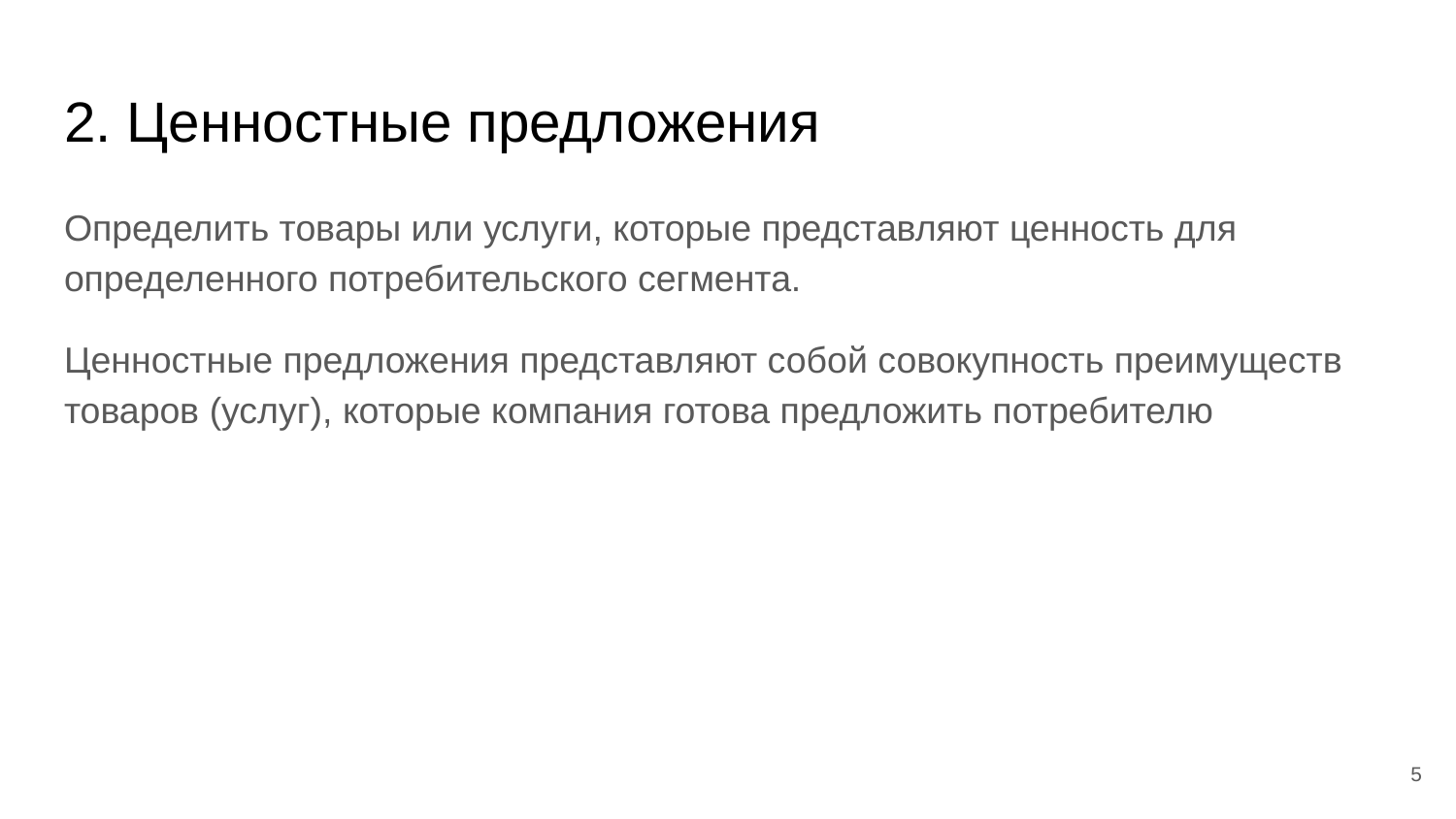

# 2. Ценностные предложения
Определить товары или услуги, которые представляют ценность для определенного потребительского сегмента.
Ценностные предложения представляют собой совокупность преимуществ товаров (услуг), которые компания готова предложить потребителю

5